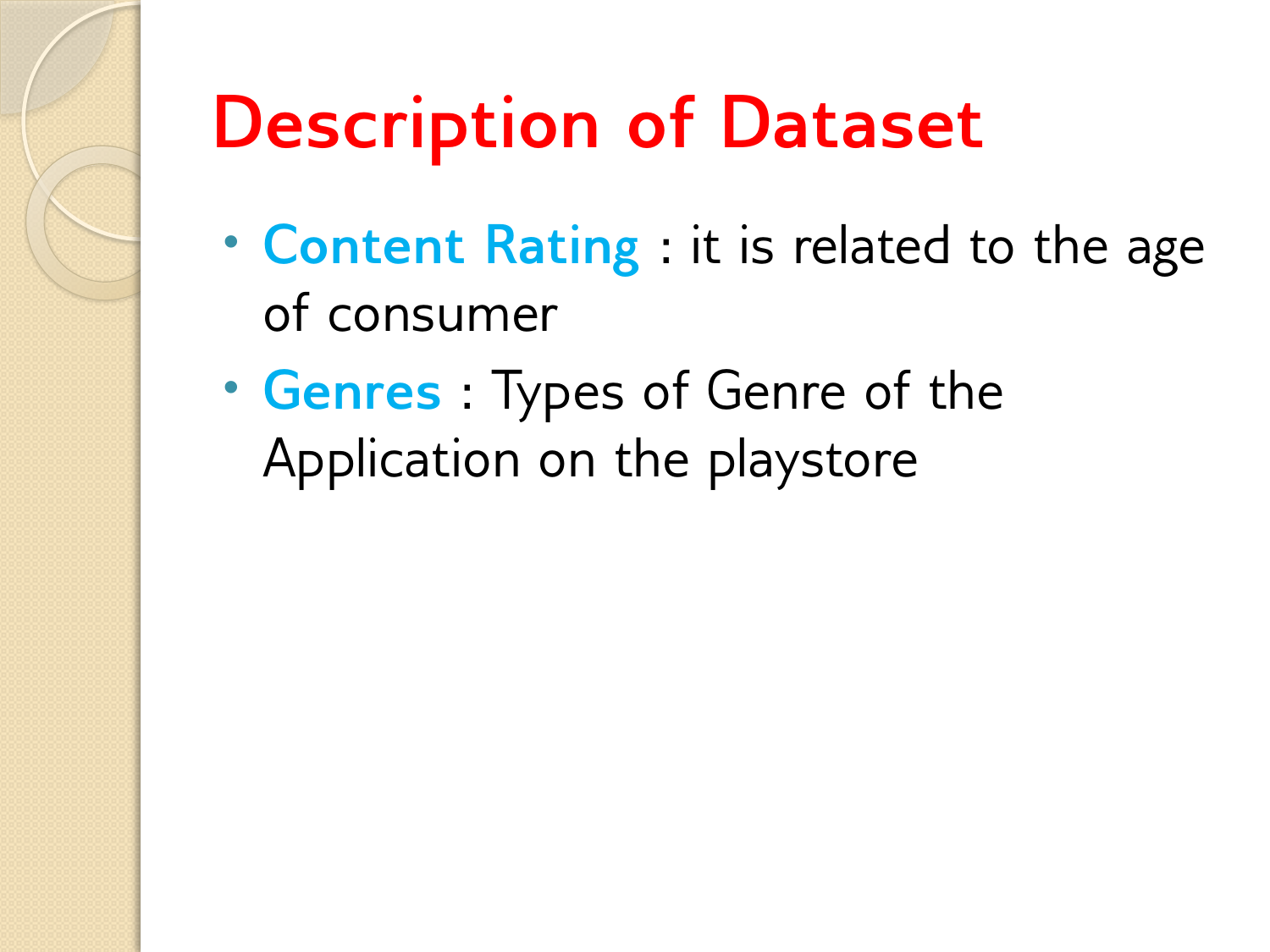

# Description of Dataset
Content Rating : it is related to the age of consumer
Genres : Types of Genre of the Application on the playstore